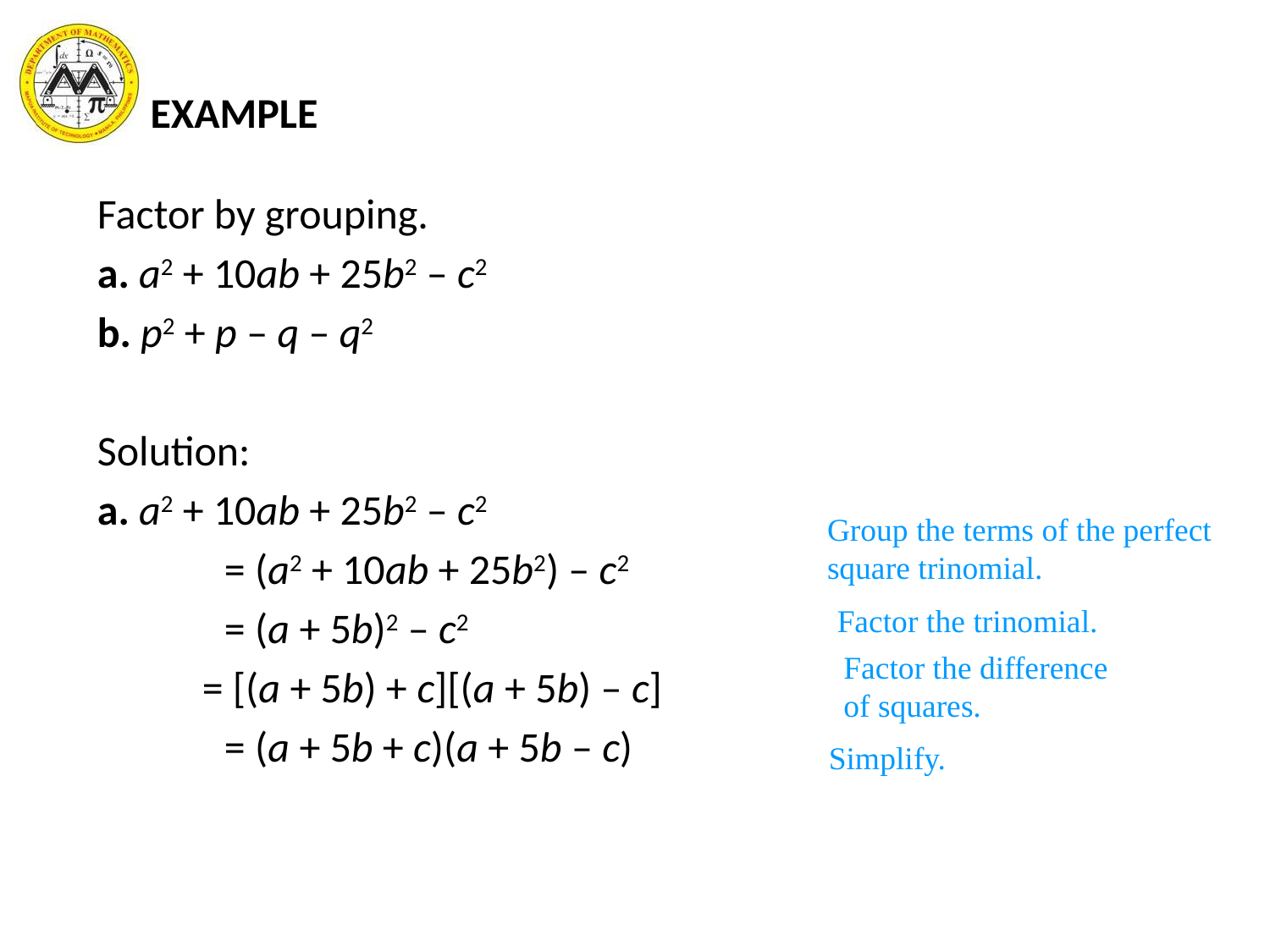

EXAMPLE
Factor by grouping.
a. a2 + 10ab + 25b2 – c2
b. p2 + p – q – q2

Solution:
a. a2 + 10ab + 25b2 – c2
	= (a2 + 10ab + 25b2) – c2
	= (a + 5b)2 – c2
           = [(a + 5b) + c][(a + 5b) – c]
	= (a + 5b + c)(a + 5b – c)
Group the terms of the perfect square trinomial.
Factor the trinomial.
Factor the difference
of squares.
Simplify.